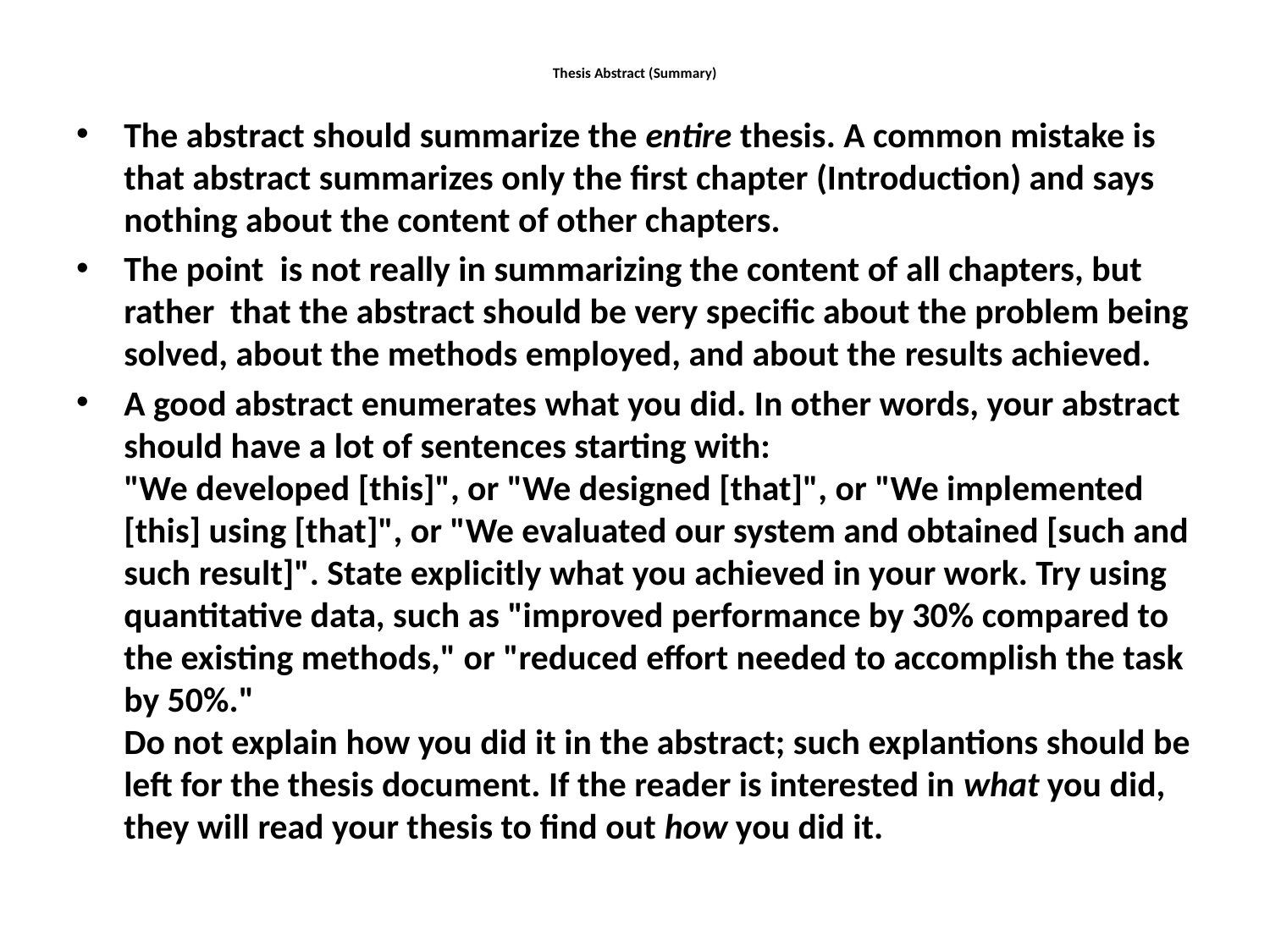

# Thesis Abstract (Summary)
The abstract should summarize the entire thesis. A common mistake is that abstract summarizes only the first chapter (Introduction) and says nothing about the content of other chapters.
The point  is not really in summarizing the content of all chapters, but rather  that the abstract should be very specific about the problem being solved, about the methods employed, and about the results achieved.
A good abstract enumerates what you did. In other words, your abstract should have a lot of sentences starting with:
"We developed [this]", or "We designed [that]", or "We implemented [this] using [that]", or "We evaluated our system and obtained [such and such result]". State explicitly what you achieved in your work. Try using quantitative data, such as "improved performance by 30% compared to the existing methods," or "reduced effort needed to accomplish the task by 50%."
Do not explain how you did it in the abstract; such explantions should be left for the thesis document. If the reader is interested in what you did, they will read your thesis to find out how you did it.